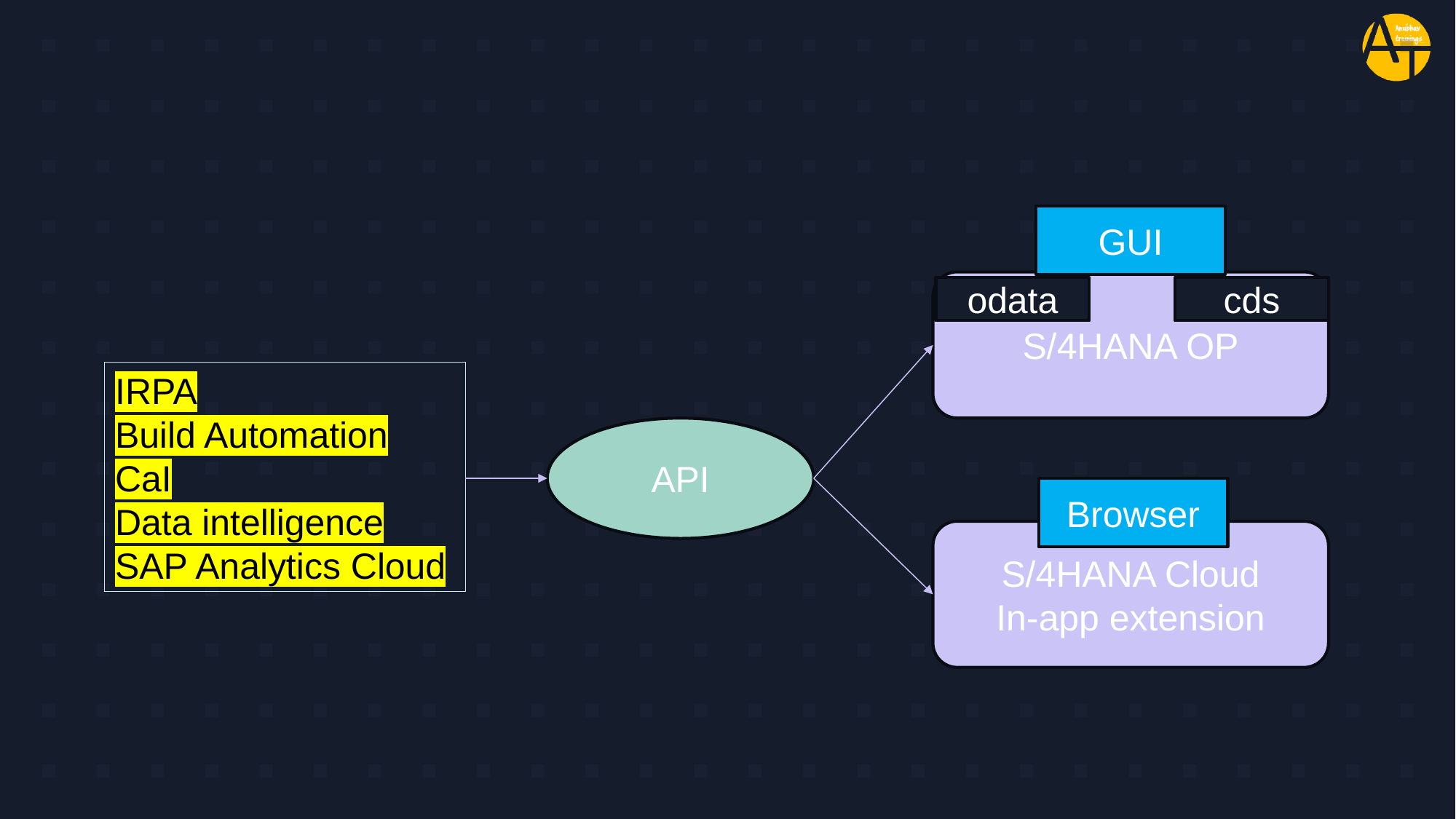

#
GUI
S/4HANA OP
odata
cds
IRPA
Build Automation
CaI
Data intelligence
SAP Analytics Cloud
API
Browser
S/4HANA Cloud
In-app extension